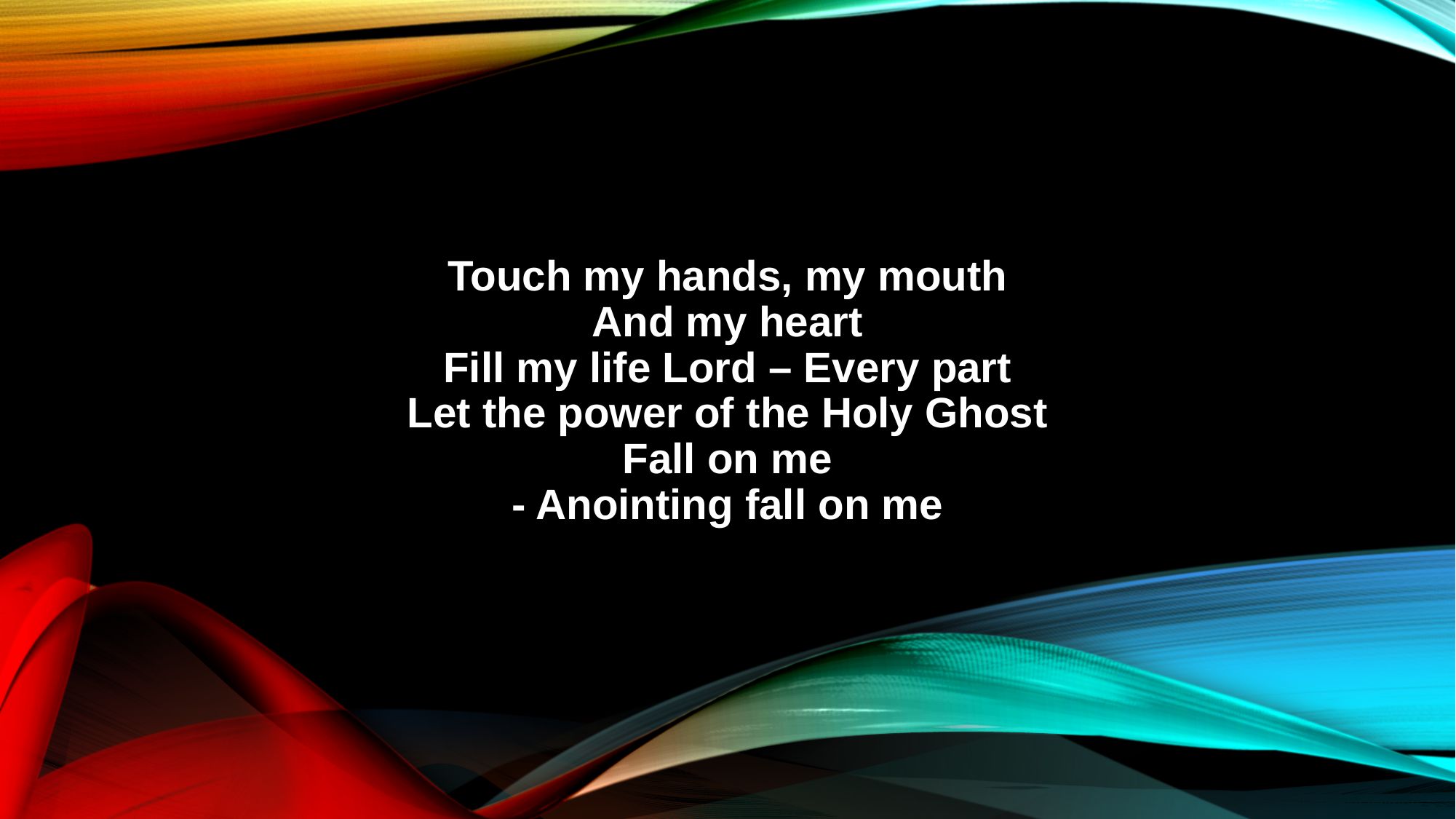

Touch my hands, my mouth
And my heart
Fill my life Lord – Every part
Let the power of the Holy Ghost
Fall on me
- Anointing fall on me